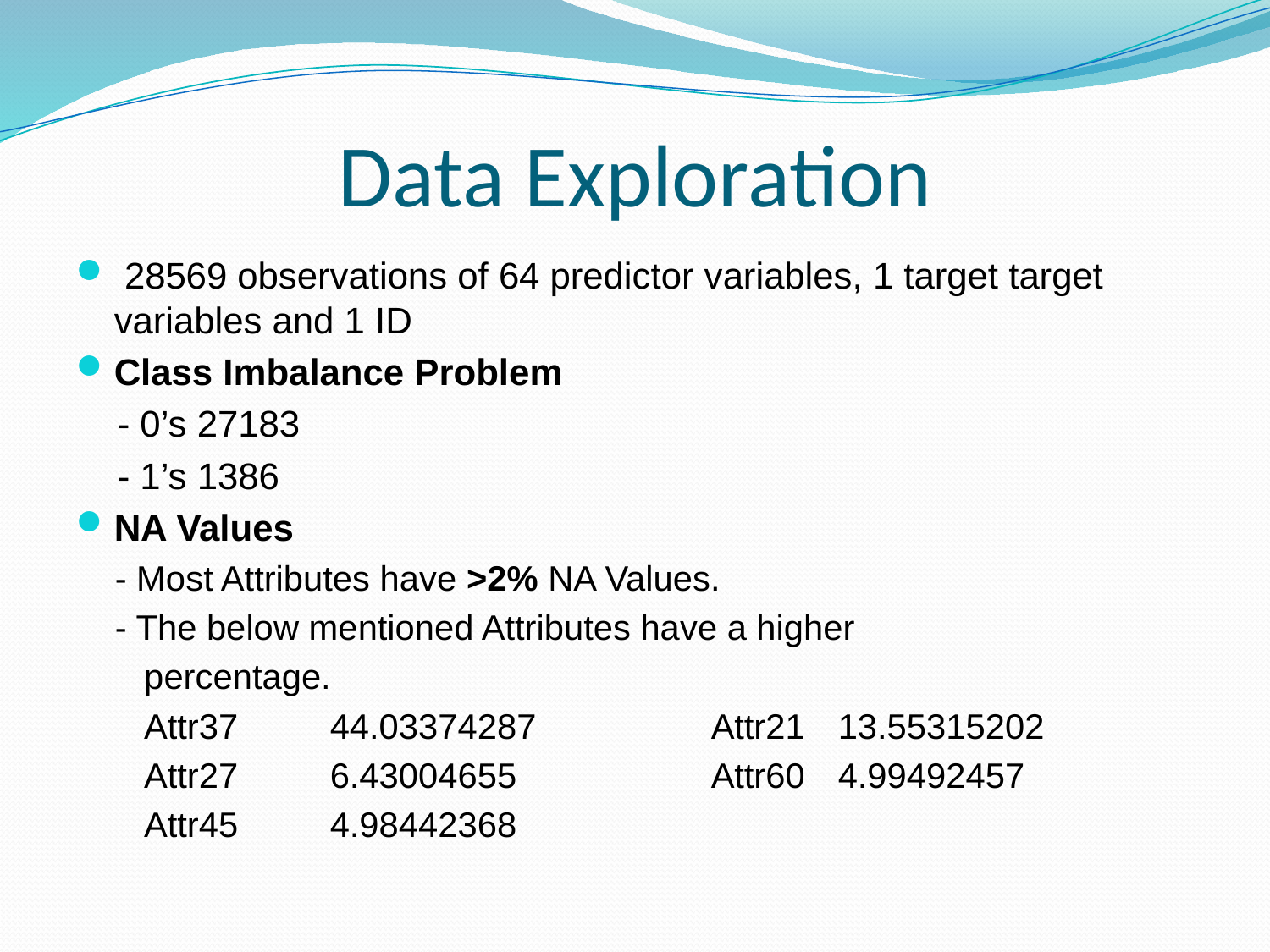

# Data Exploration
 28569 observations of 64 predictor variables, 1 target target variables and 1 ID
Class Imbalance Problem
    - 0’s 27183
    - 1’s 1386
NA Values
    - Most Attributes have >2% NA Values.
    - The below mentioned Attributes have a higher
       percentage.
       Attr37	44.03374287		Attr21	13.55315202
       Attr27	6.43004655		Attr60	4.99492457
       Attr45	4.98442368